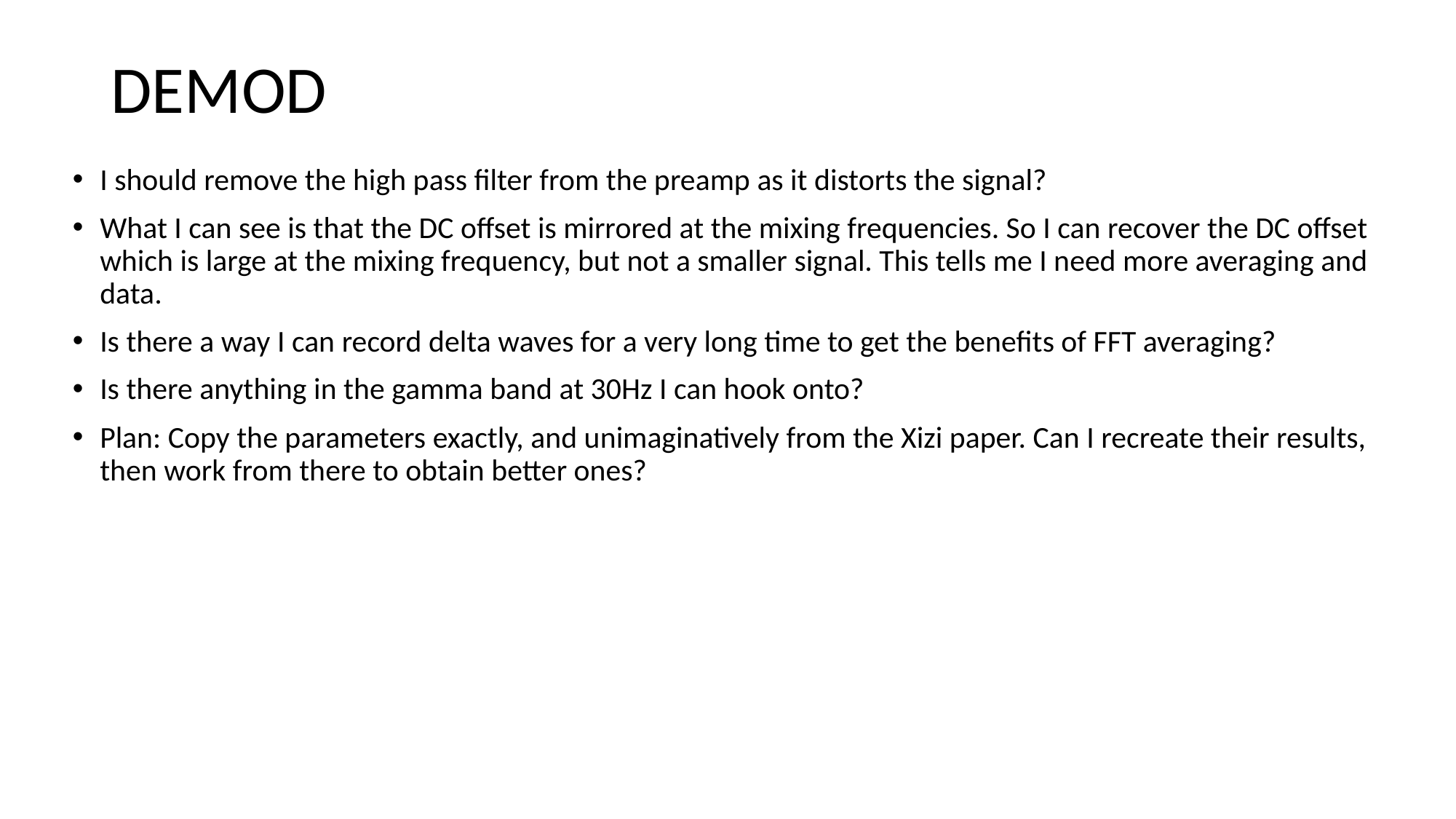

# DEMOD
I should remove the high pass filter from the preamp as it distorts the signal?
What I can see is that the DC offset is mirrored at the mixing frequencies. So I can recover the DC offset which is large at the mixing frequency, but not a smaller signal. This tells me I need more averaging and data.
Is there a way I can record delta waves for a very long time to get the benefits of FFT averaging?
Is there anything in the gamma band at 30Hz I can hook onto?
Plan: Copy the parameters exactly, and unimaginatively from the Xizi paper. Can I recreate their results, then work from there to obtain better ones?